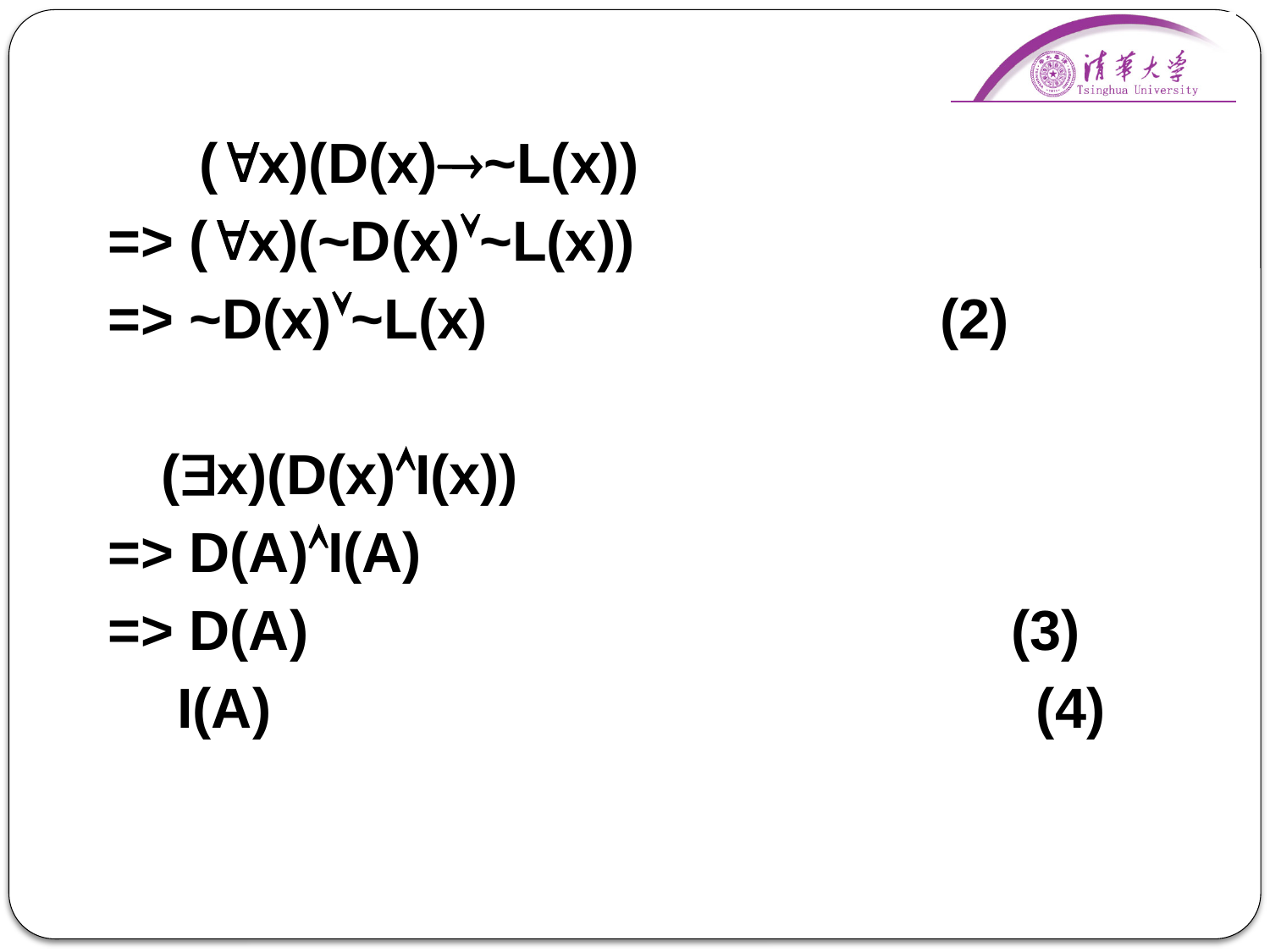

(∀x)(D(x)→~L(x))
=> (∀x)(~D(x)∨~L(x))
=> ~D(x)∨~L(x)                             (2)

	 (∃x)(D(x)∧I(x))
=> D(A)∧I(A)
=> D(A)                                             (3)
	  I(A)                                                 (4)
19